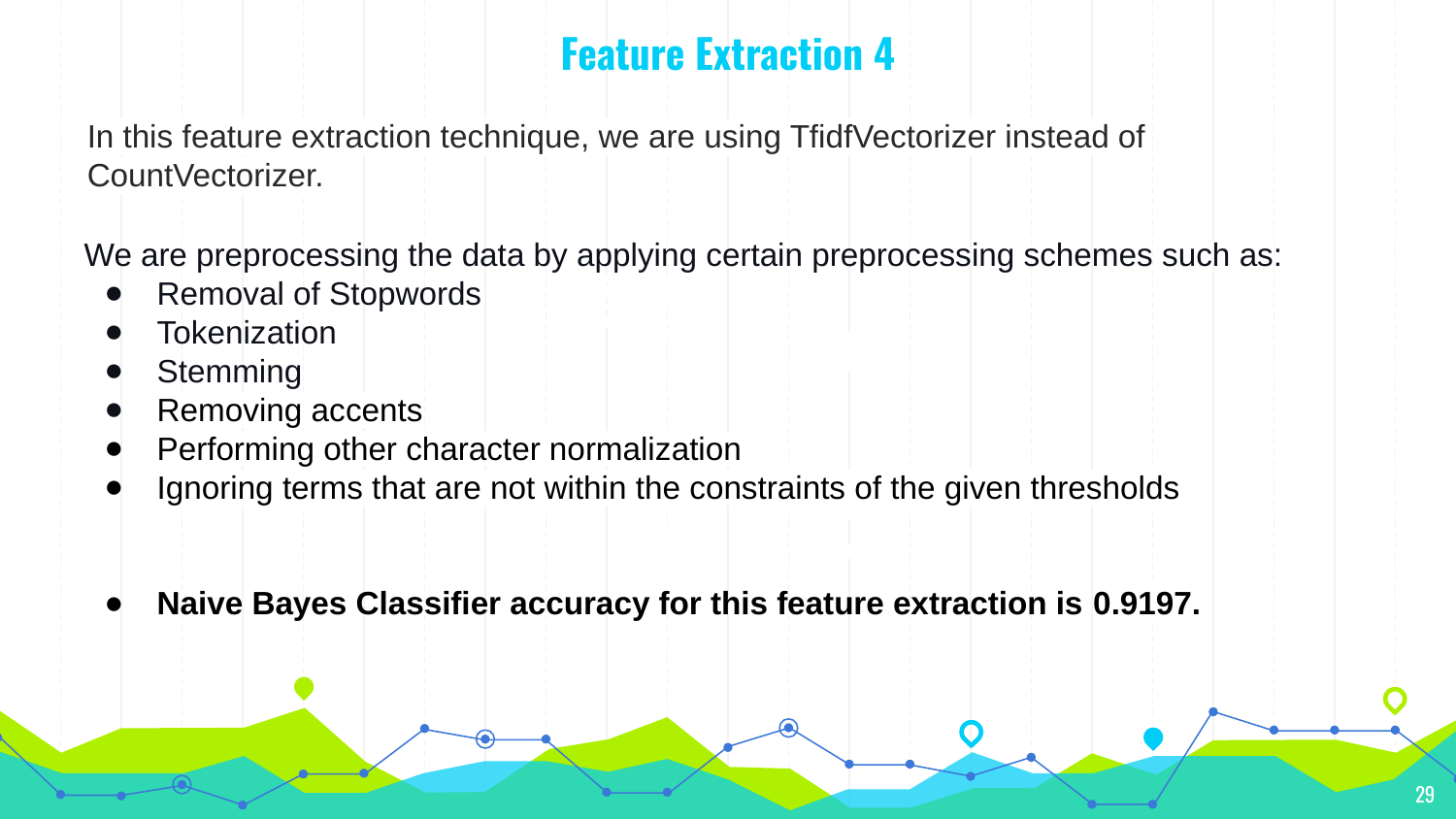

# Feature Extraction 4
In this feature extraction technique, we are using TfidfVectorizer instead of CountVectorizer.

We are preprocessing the data by applying certain preprocessing schemes such as:
Removal of Stopwords
Tokenization
Stemming
Removing accents
Performing other character normalization
Ignoring terms that are not within the constraints of the given thresholds

Naive Bayes Classifier accuracy for this feature extraction is 0.9197.

29